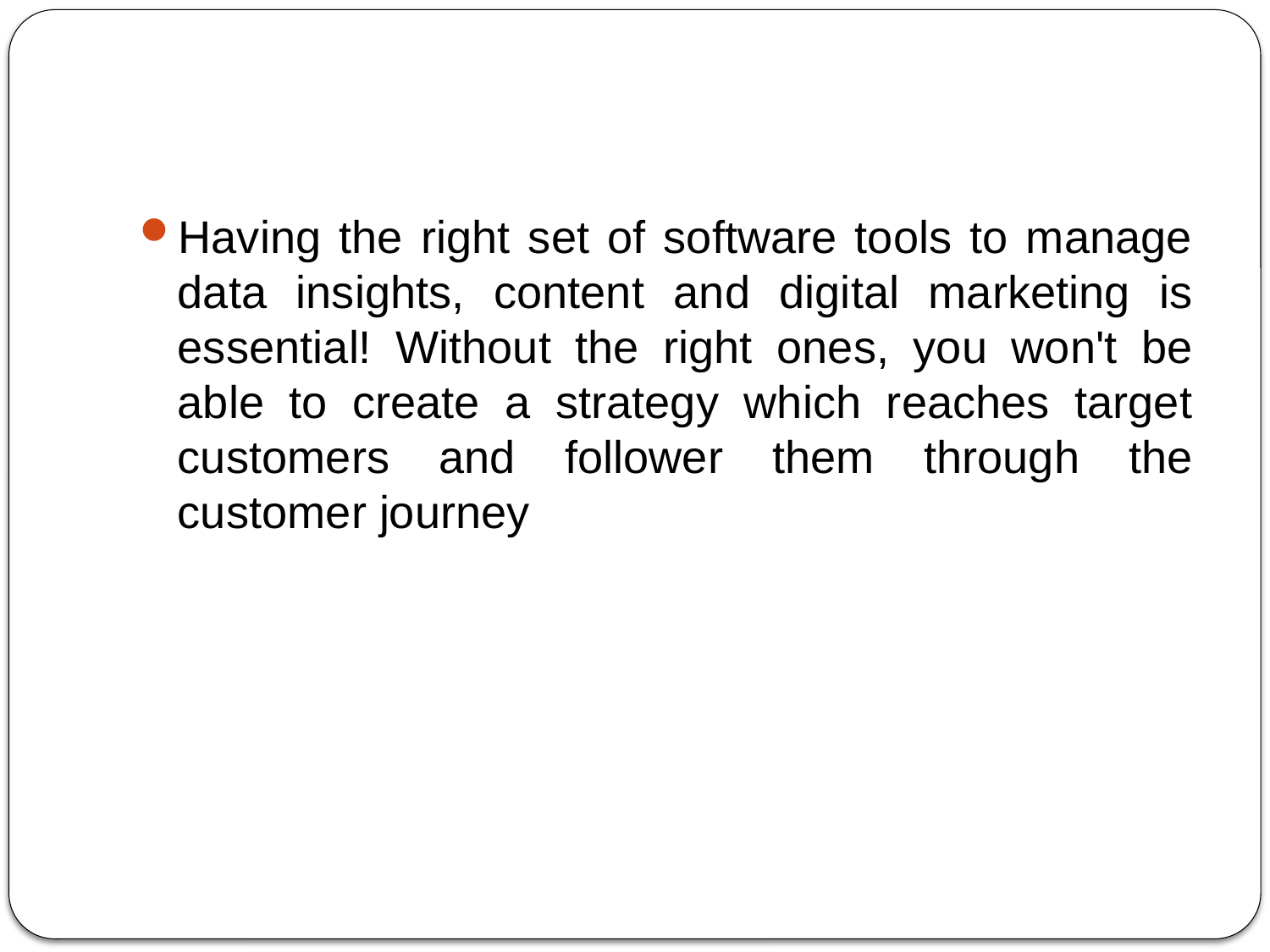

#
Having the right set of software tools to manage data insights, content and digital marketing is essential! Without the right ones, you won't be able to create a strategy which reaches target customers and follower them through the customer journey